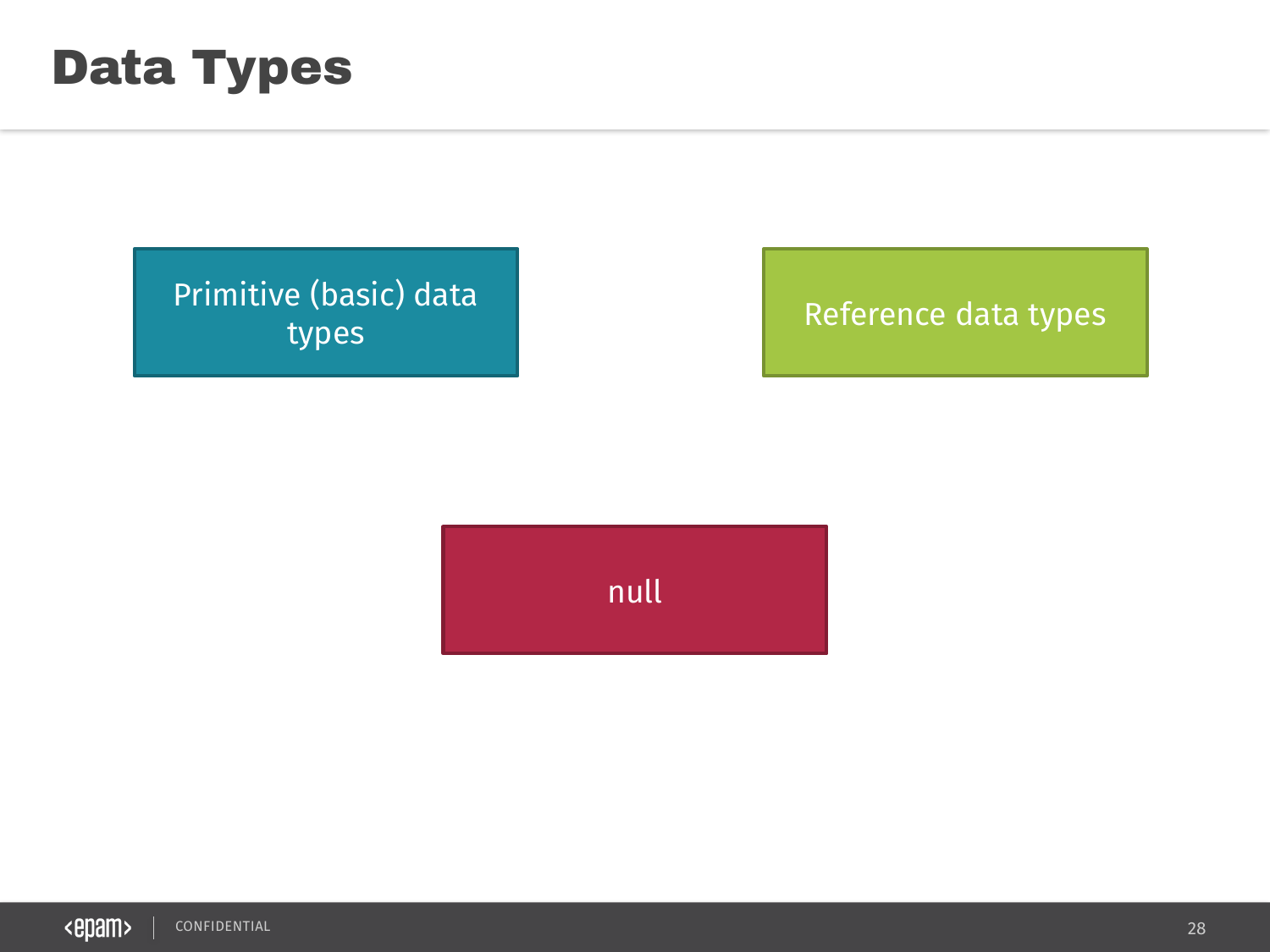

Data Types
Primitive (basic) data types
Reference data types
null